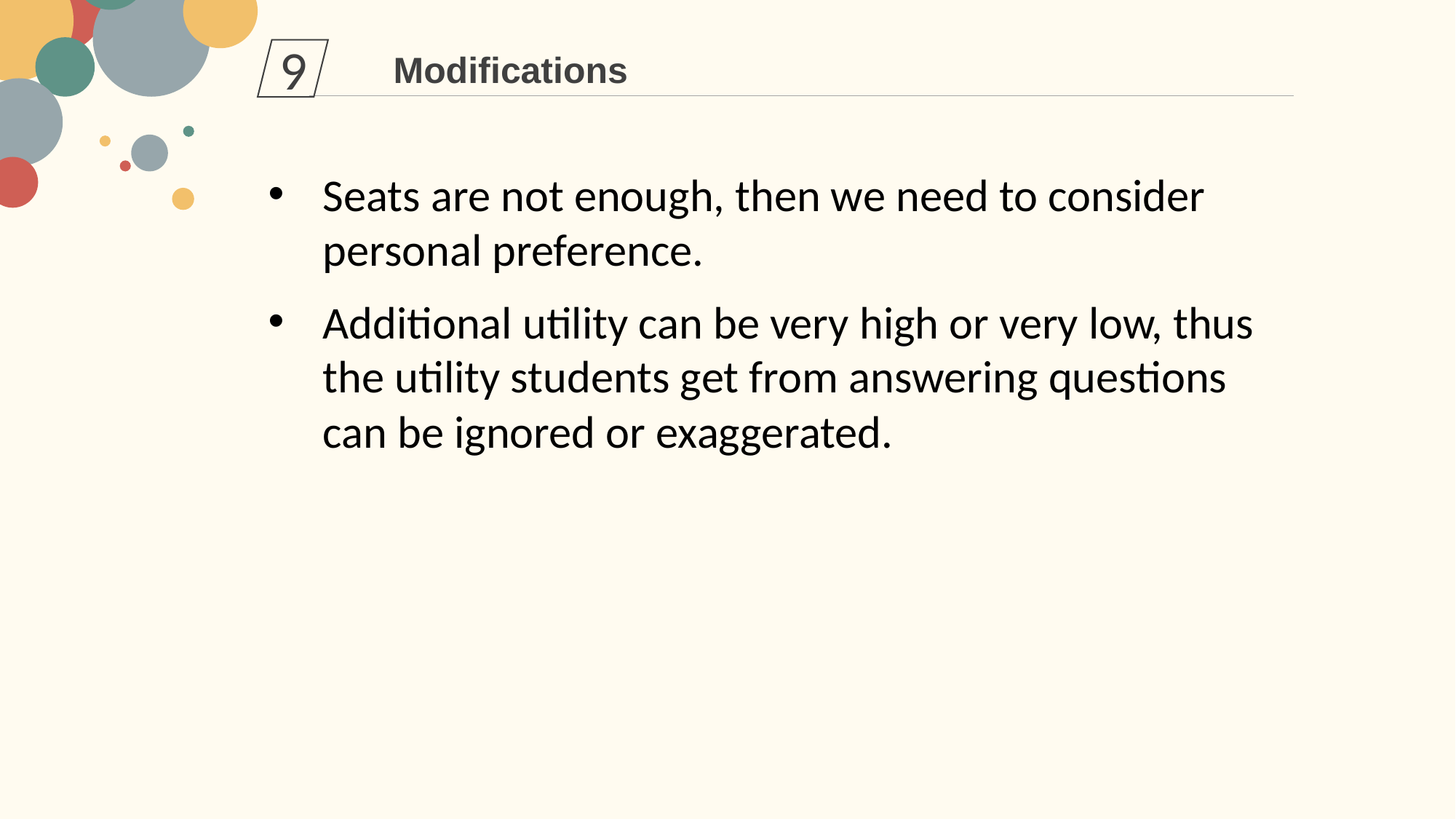

9
Modifications
Seats are not enough, then we need to consider personal preference.
Additional utility can be very high or very low, thus the utility students get from answering questions can be ignored or exaggerated.